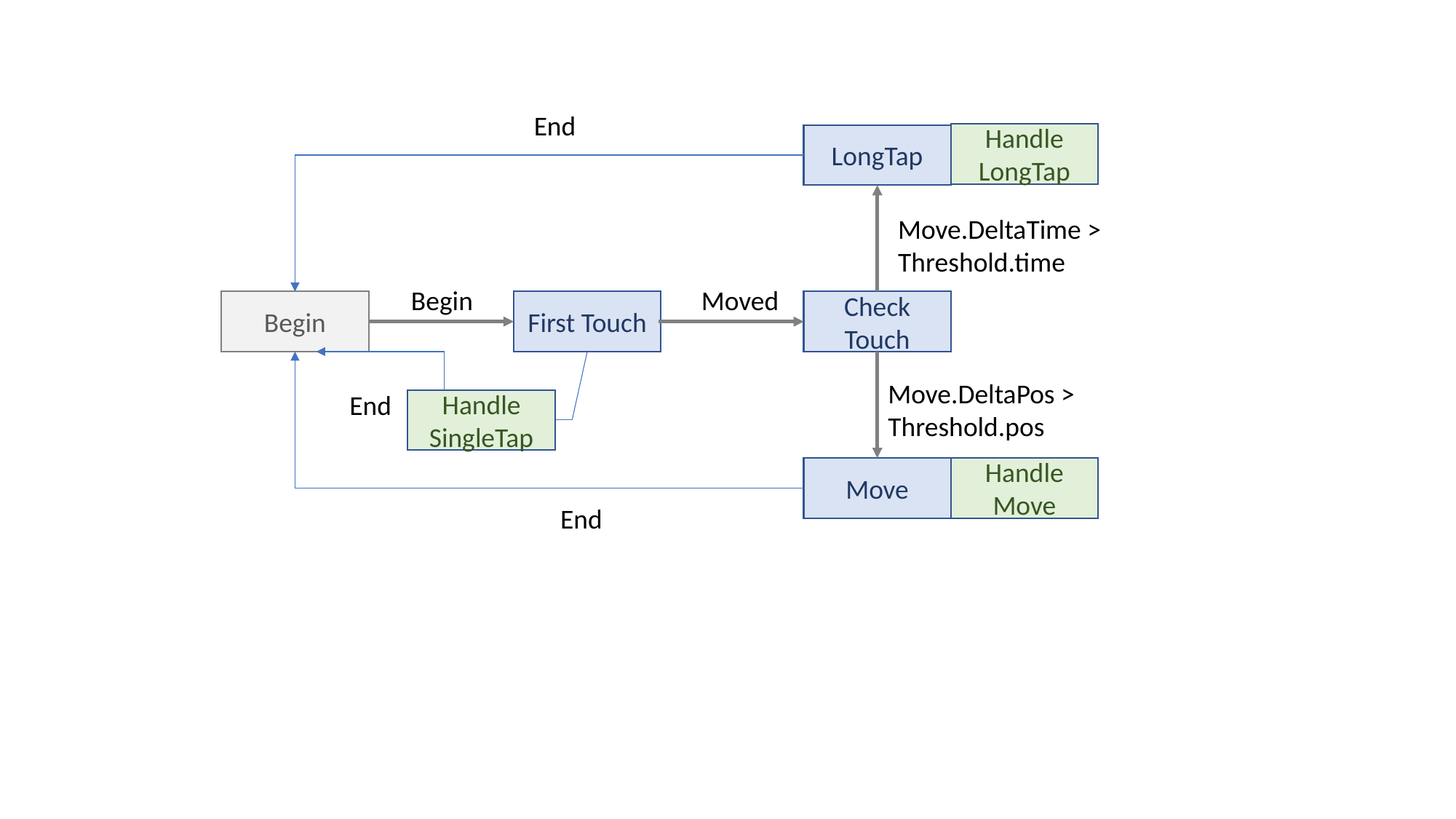

End
Handle LongTap
LongTap
Move.DeltaTime > Threshold.time
Begin
Moved
Begin
First Touch
Check Touch
Move.DeltaPos > Threshold.pos
End
Handle SingleTap
Move
Handle Move
End